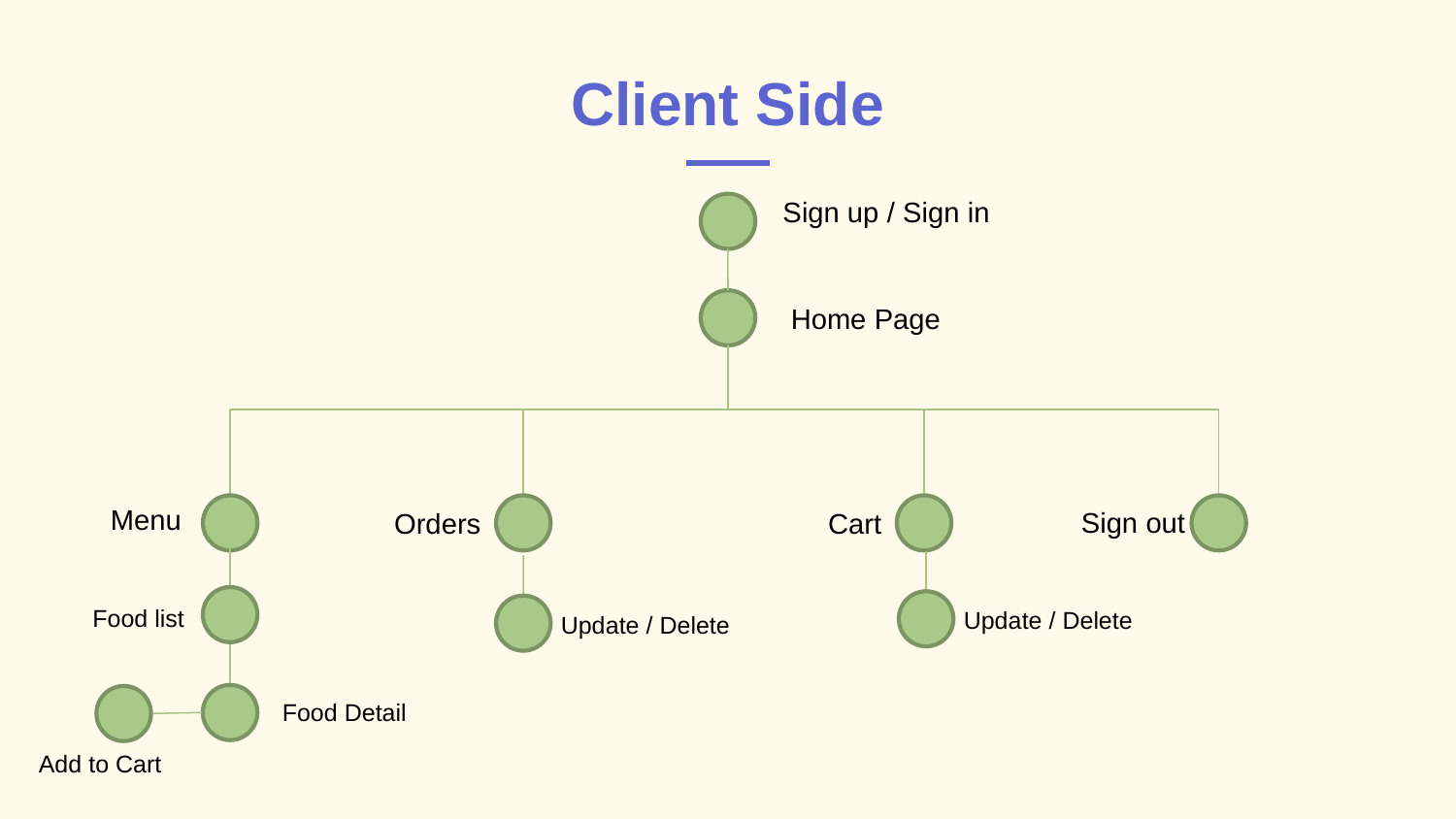

# Client Side
Sign up / Sign in

Home Page
Menu

Sign out
Cart
Orders

Food list

Update / Delete
Update / Delete

Food Detail
Add to Cart